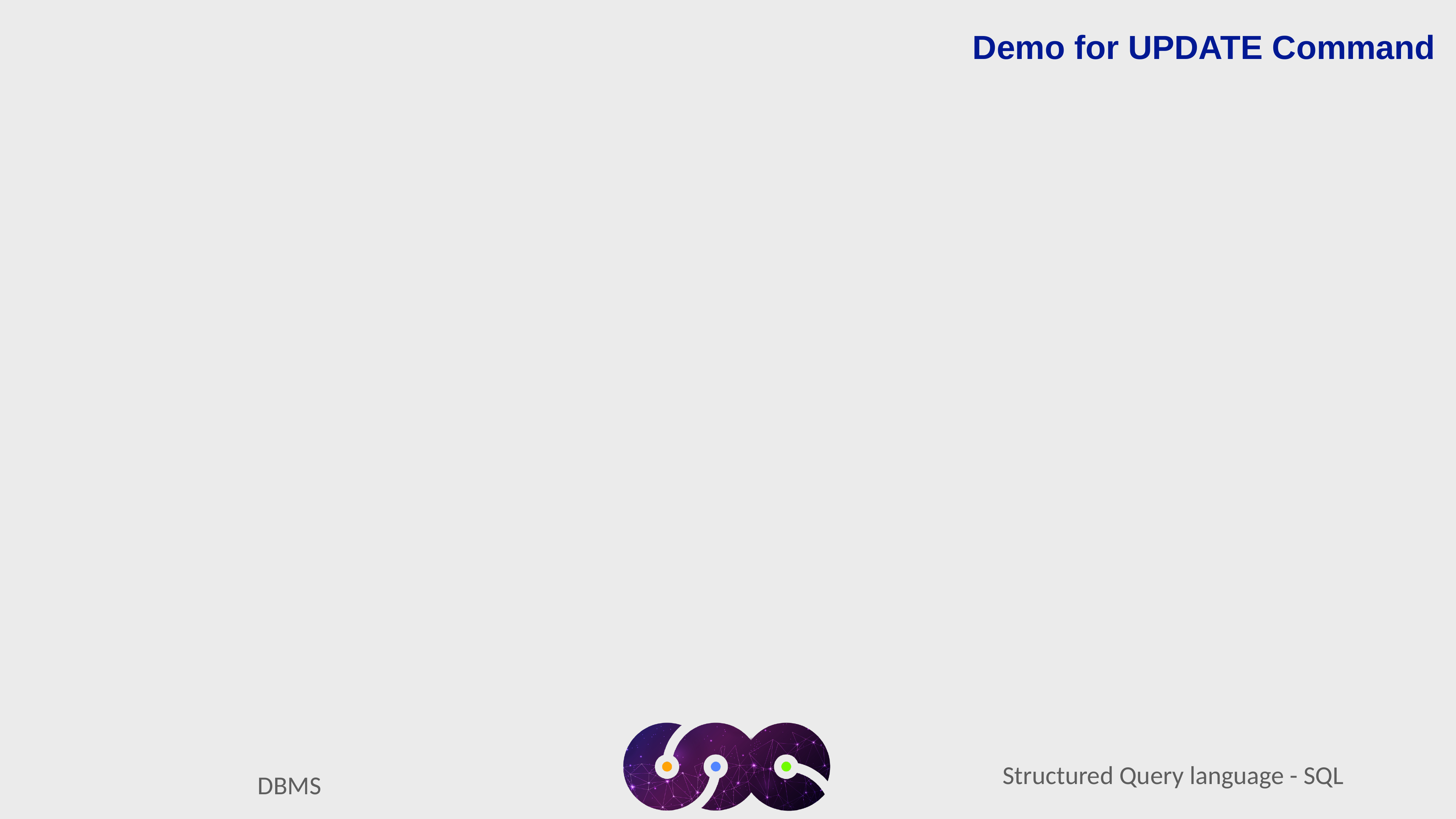

Demo for UPDATE Command

Structured Query language - SQL